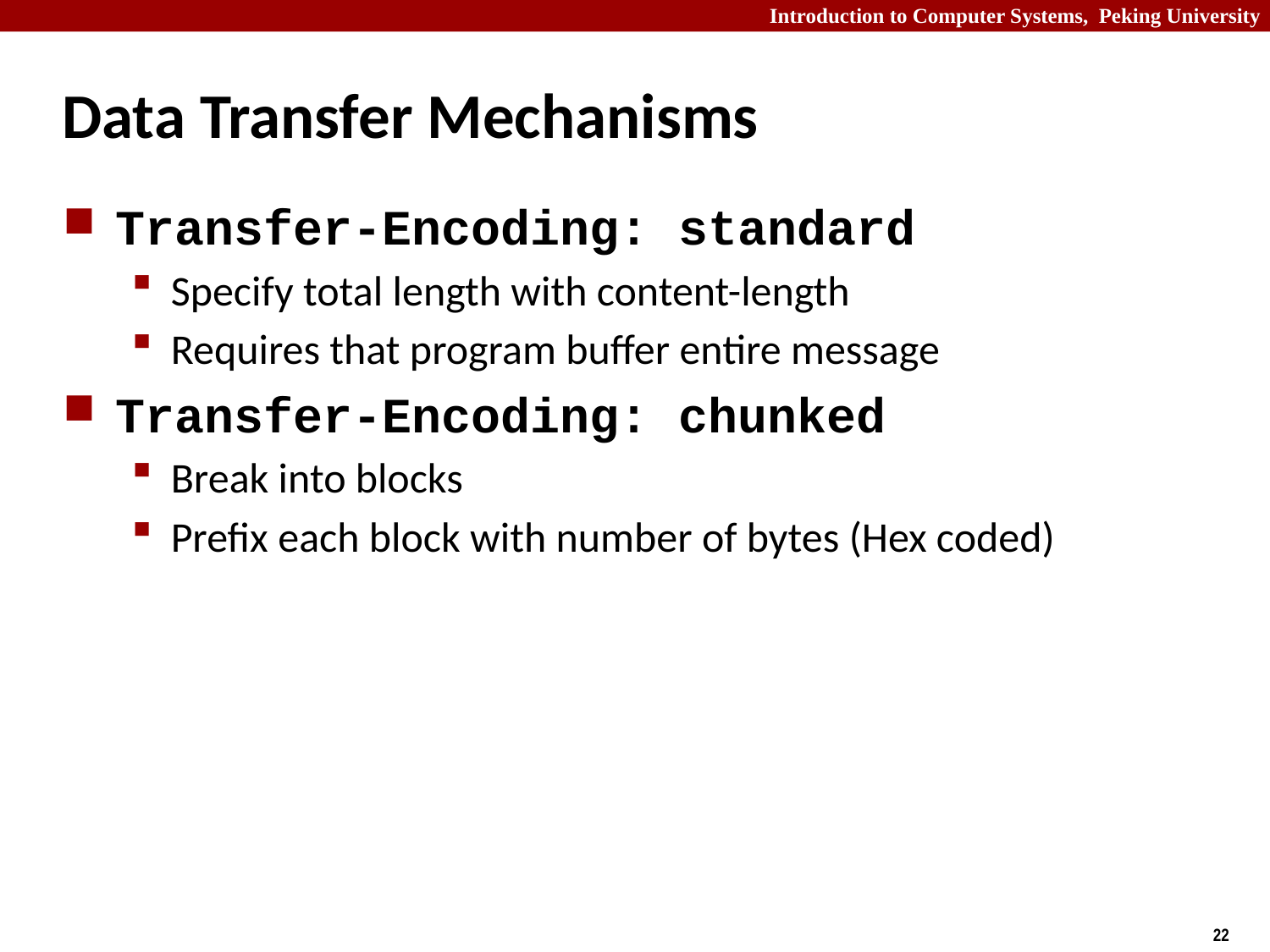

# Data Transfer Mechanisms
Transfer-Encoding: standard
Specify total length with content-length
Requires that program buffer entire message
Transfer-Encoding: chunked
Break into blocks
Prefix each block with number of bytes (Hex coded)